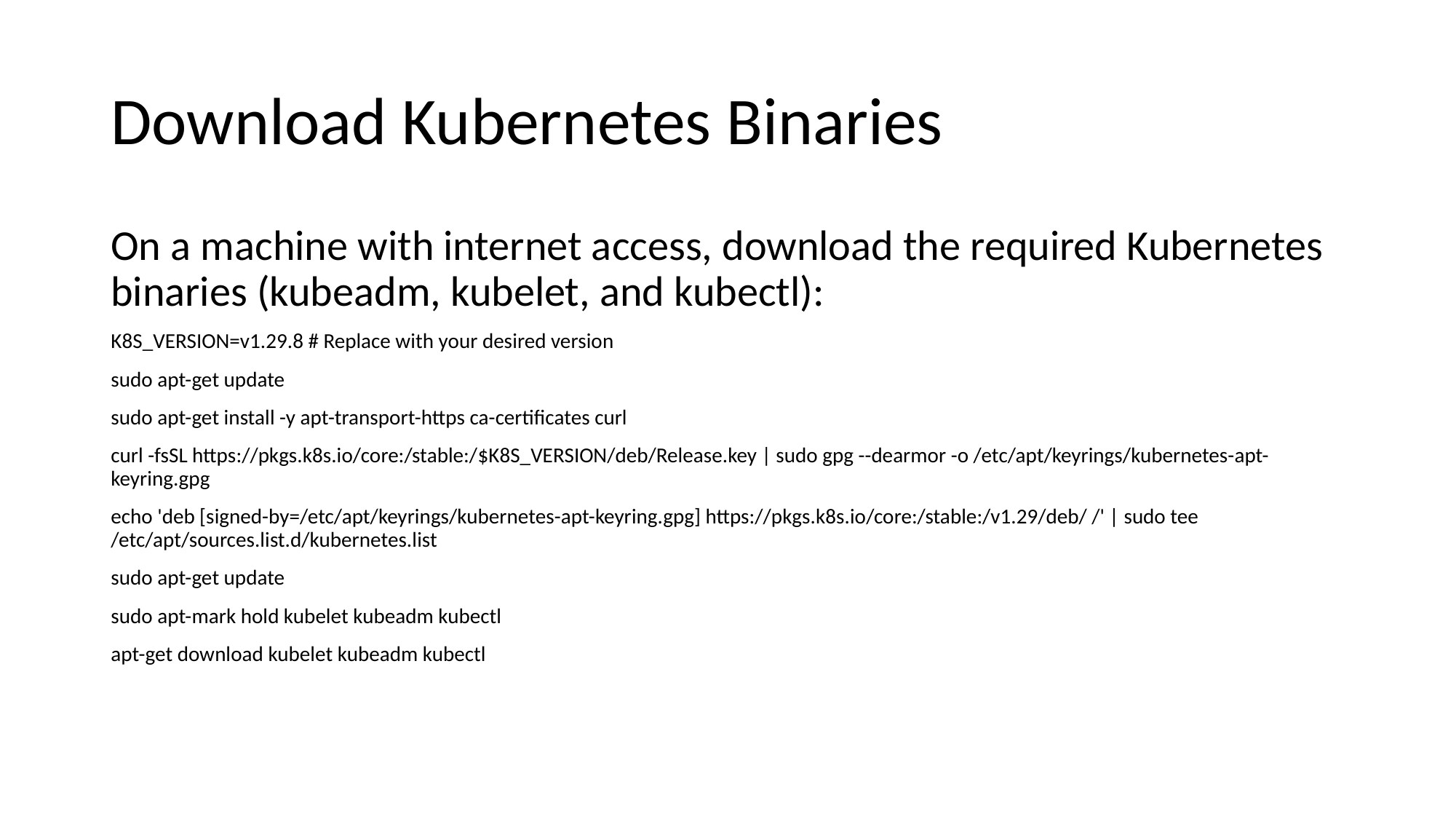

# Download Kubernetes Binaries
On a machine with internet access, download the required Kubernetes binaries (kubeadm, kubelet, and kubectl):
K8S_VERSION=v1.29.8 # Replace with your desired version
sudo apt-get update
sudo apt-get install -y apt-transport-https ca-certificates curl
curl -fsSL https://pkgs.k8s.io/core:/stable:/$K8S_VERSION/deb/Release.key | sudo gpg --dearmor -o /etc/apt/keyrings/kubernetes-apt-keyring.gpg
echo 'deb [signed-by=/etc/apt/keyrings/kubernetes-apt-keyring.gpg] https://pkgs.k8s.io/core:/stable:/v1.29/deb/ /' | sudo tee /etc/apt/sources.list.d/kubernetes.list
sudo apt-get update
sudo apt-mark hold kubelet kubeadm kubectl
apt-get download kubelet kubeadm kubectl